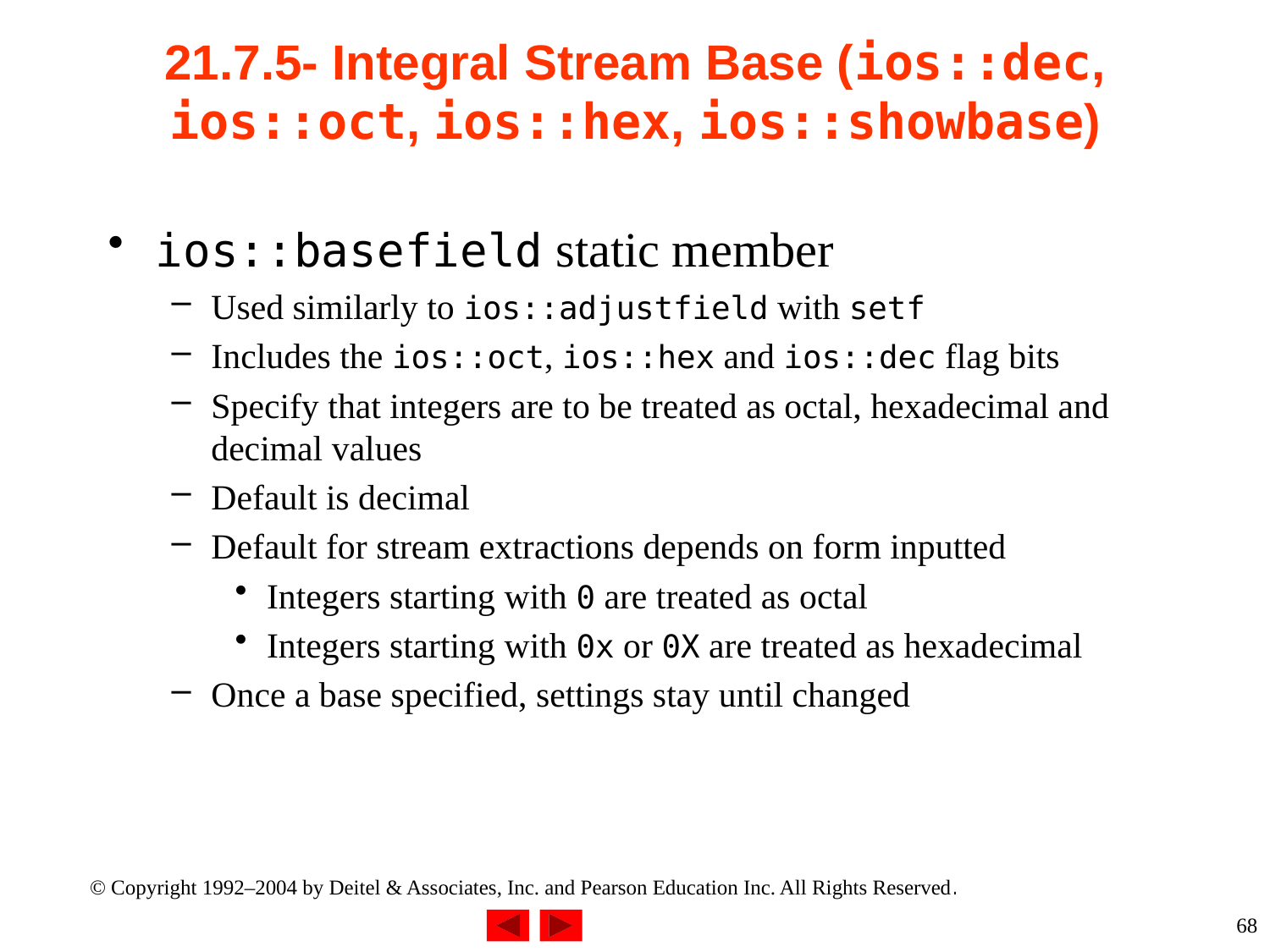

# 21.7.5- Integral Stream Base (ios::dec, ios::oct, ios::hex, ios::showbase)
ios::basefield static member
Used similarly to ios::adjustfield with setf
Includes the ios::oct, ios::hex and ios::dec flag bits
Specify that integers are to be treated as octal, hexadecimal and decimal values
Default is decimal
Default for stream extractions depends on form inputted
Integers starting with 0 are treated as octal
Integers starting with 0x or 0X are treated as hexadecimal
Once a base specified, settings stay until changed